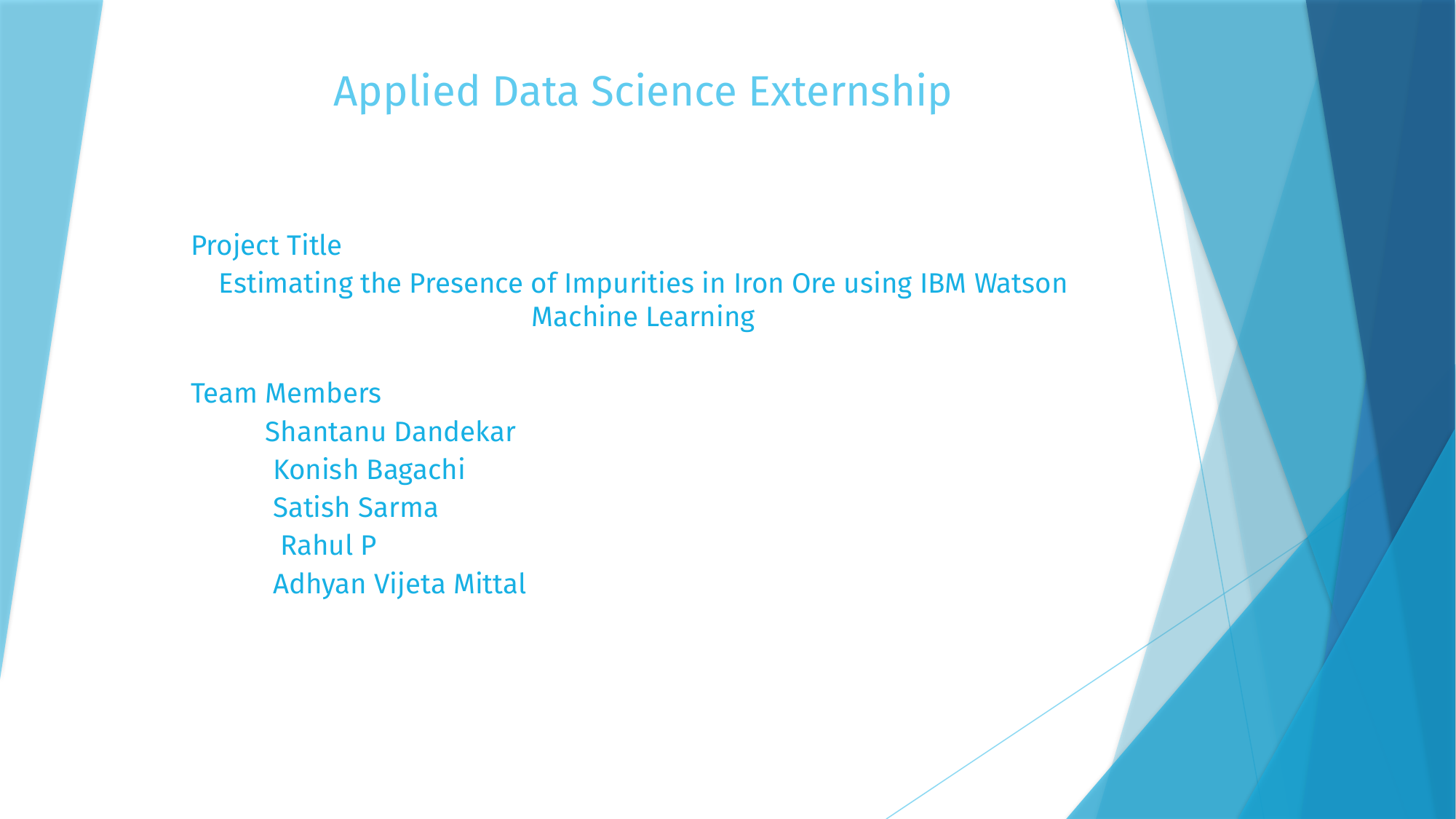

# Applied Data Science Externship
Project Title
Estimating the Presence of Impurities in Iron Ore using IBM Watson Machine Learning

Team Members
          Shantanu Dandekar
           Konish Bagachi
           Satish Sarma
            Rahul P
           Adhyan Vijeta Mittal